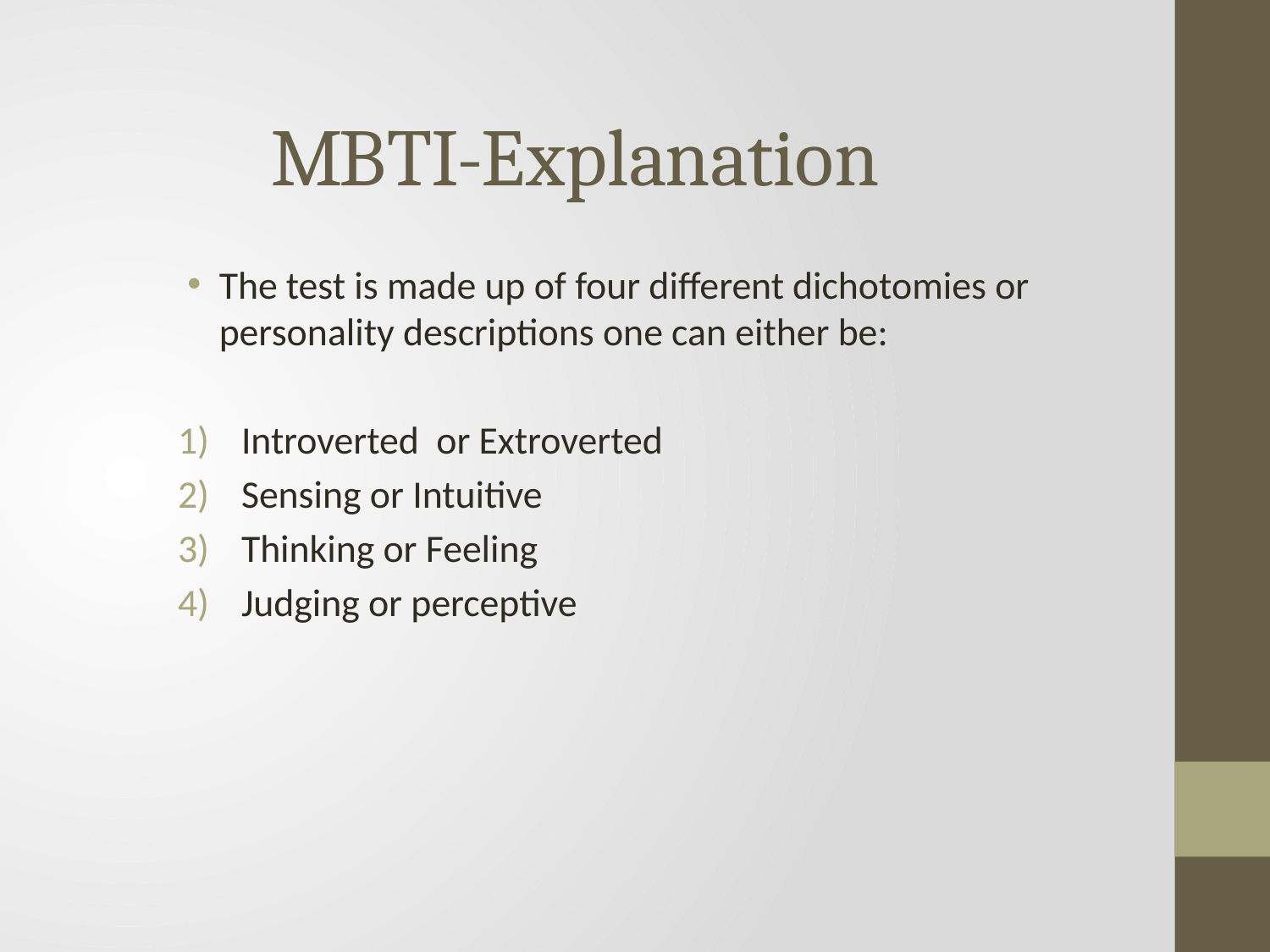

# MBTI-Explanation
The test is made up of four different dichotomies or personality descriptions one can either be:

Introverted  or Extroverted
Sensing or Intuitive
Thinking or Feeling
Judging or perceptive